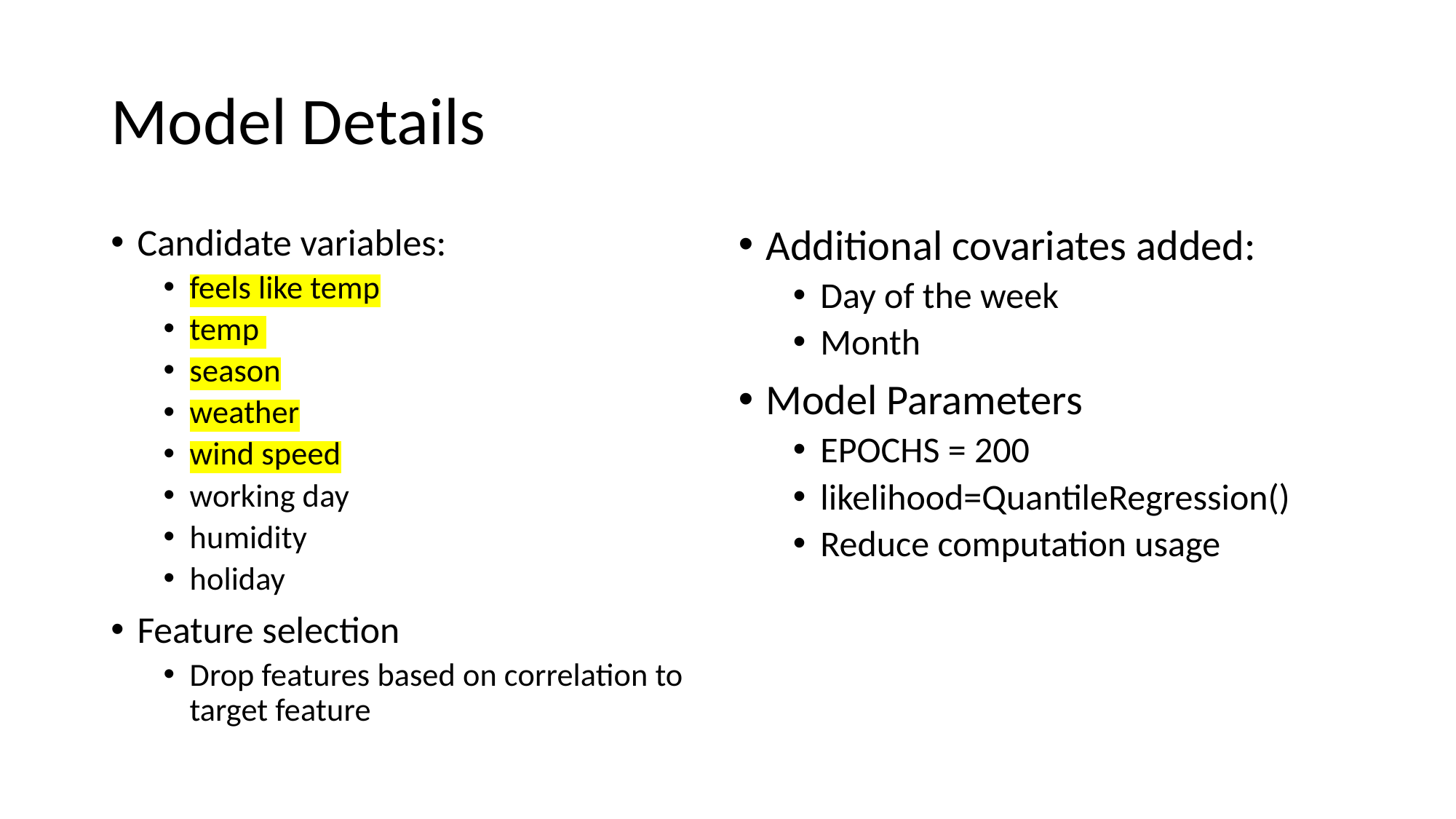

# Model Details
Candidate variables:
feels like temp
temp
season
weather
wind speed
working day
humidity
holiday
Feature selection
Drop features based on correlation to target feature

Additional covariates added:
Day of the week
Month
Model Parameters
EPOCHS = 200
likelihood=QuantileRegression()
Reduce computation usage